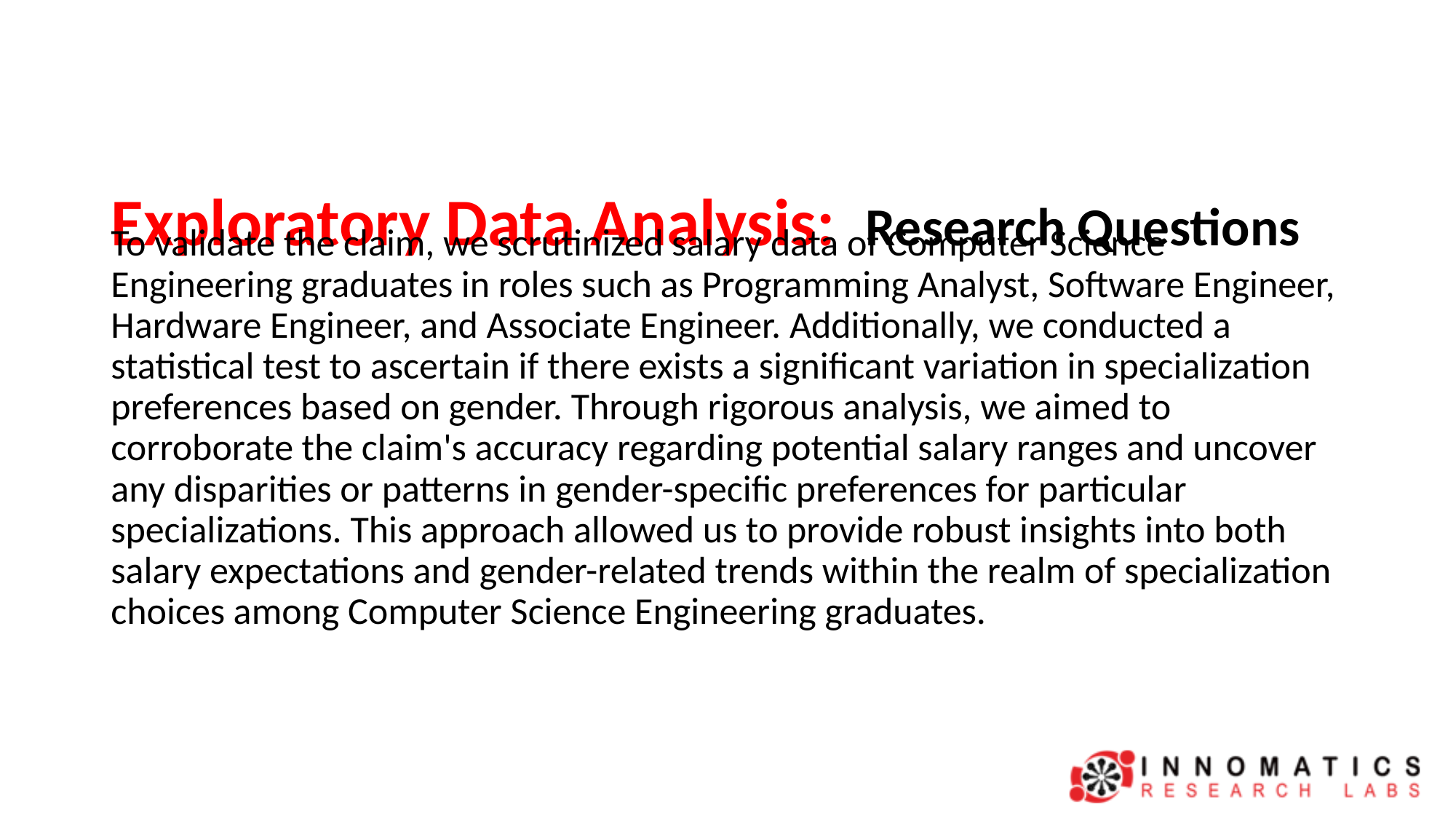

# Exploratory Data Analysis:  Research Questions

To validate the claim, we scrutinized salary data of Computer Science Engineering graduates in roles such as Programming Analyst, Software Engineer, Hardware Engineer, and Associate Engineer. Additionally, we conducted a statistical test to ascertain if there exists a significant variation in specialization preferences based on gender. Through rigorous analysis, we aimed to corroborate the claim's accuracy regarding potential salary ranges and uncover any disparities or patterns in gender-specific preferences for particular specializations. This approach allowed us to provide robust insights into both salary expectations and gender-related trends within the realm of specialization choices among Computer Science Engineering graduates.